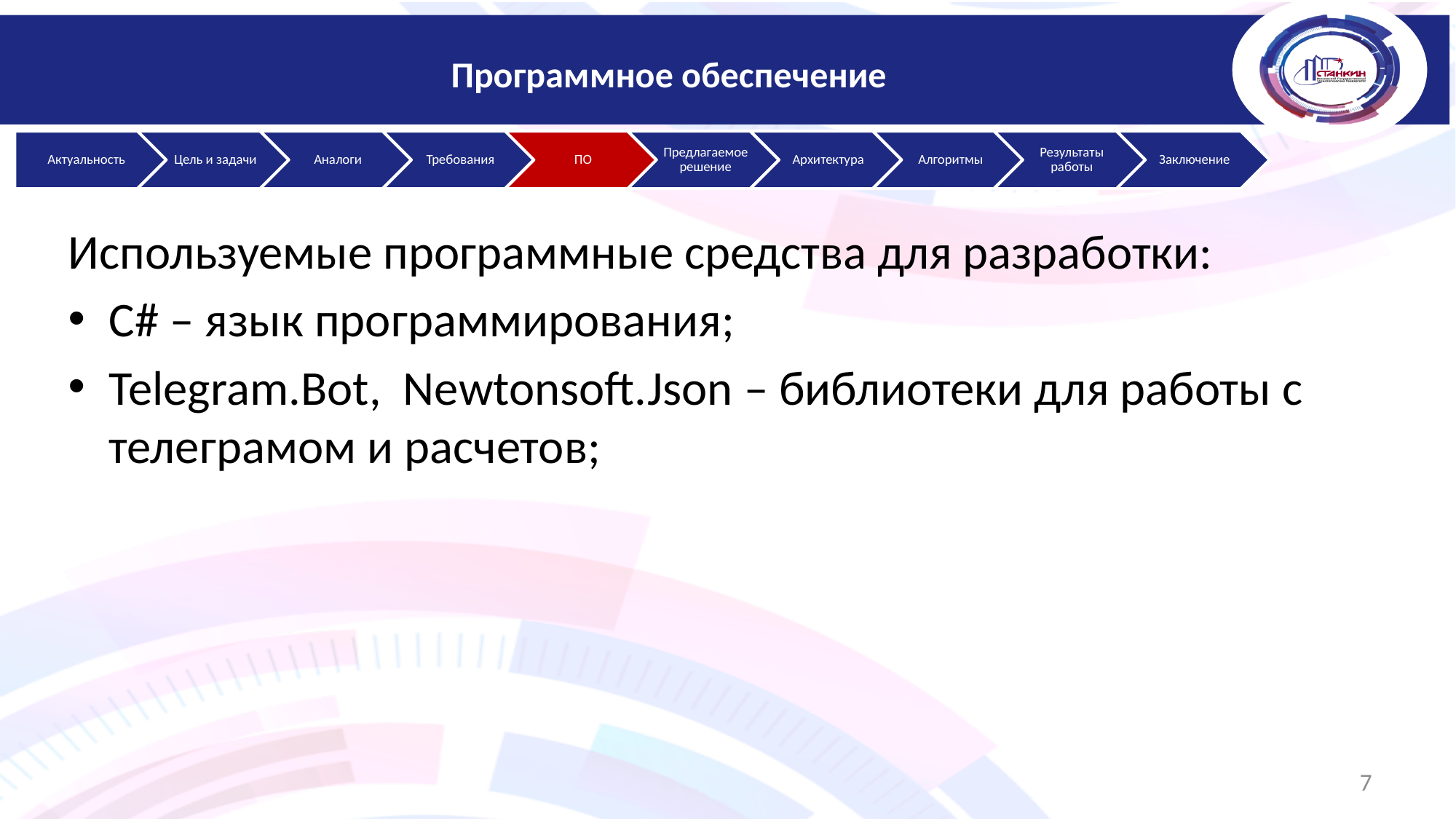

Программное обеспечение
Актуальность
Цель и задачи
Аналоги
Требования
ПО
Предлагаемое решение
Архитектура
Алгоритмы
Результаты работы
Заключение
Используемые программные средства для разработки:
C# – язык программирования;
Telegram.Bot,  Newtonsoft.Json – библиотеки для работы с телеграмом и расчетов;

7